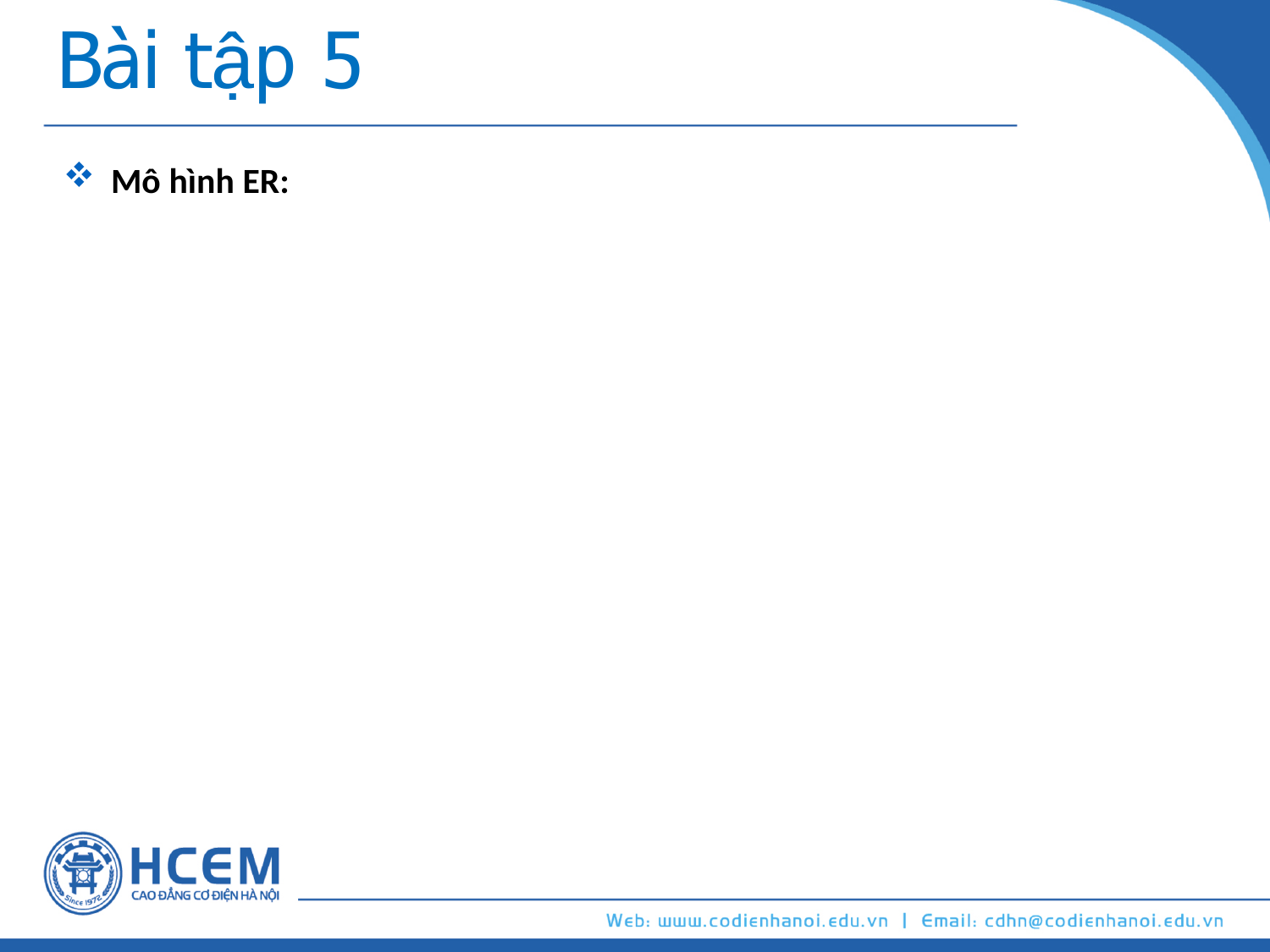

# Bài tập 5
Mô hình ER: